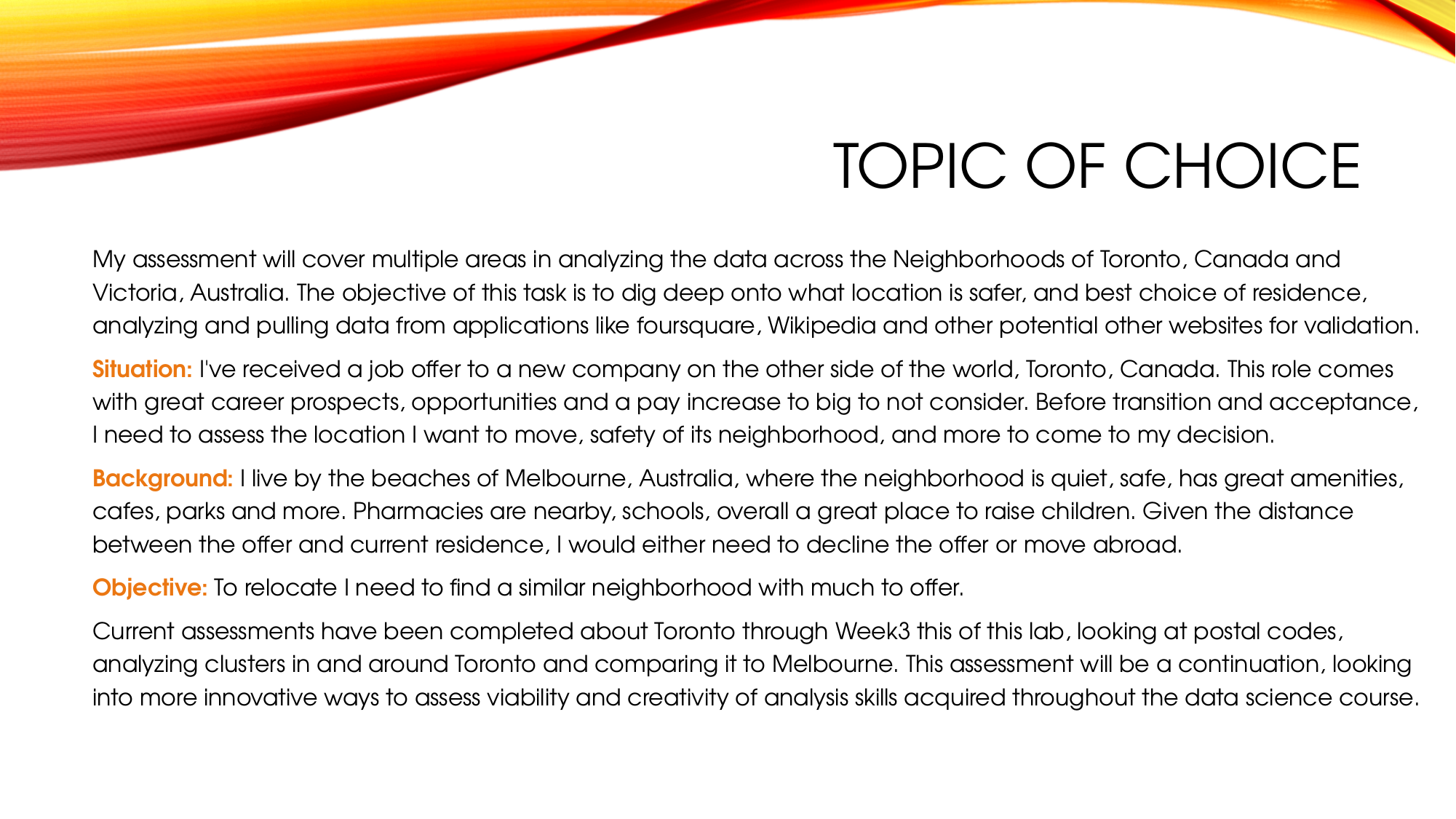

# TOPIC OF CHOICE
My assessment will cover multiple areas in analyzing the data across the Neighborhoods of Toronto, Canada and Victoria, Australia. The objective of this task is to dig deep onto what location is safer, and best choice of residence, analyzing and pulling data from applications like foursquare, Wikipedia and other potential other websites for validation.
Situation: I've received a job offer to a new company on the other side of the world, Toronto, Canada. This role comes with great career prospects, opportunities and a pay increase to big to not consider. Before transition and acceptance, I need to assess the location I want to move, safety of its neighborhood, and more to come to my decision.
Background: I live by the beaches of Melbourne, Australia, where the neighborhood is quiet, safe, has great amenities, cafes, parks and more. Pharmacies are nearby, schools, overall a great place to raise children. Given the distance between the offer and current residence, I would either need to decline the offer or move abroad.
Objective: To relocate I need to find a similar neighborhood with much to offer.
Current assessments have been completed about Toronto through Week3 this of this lab, looking at postal codes, analyzing clusters in and around Toronto and comparing it to Melbourne. This assessment will be a continuation, looking into more innovative ways to assess viability and creativity of analysis skills acquired throughout the data science course.